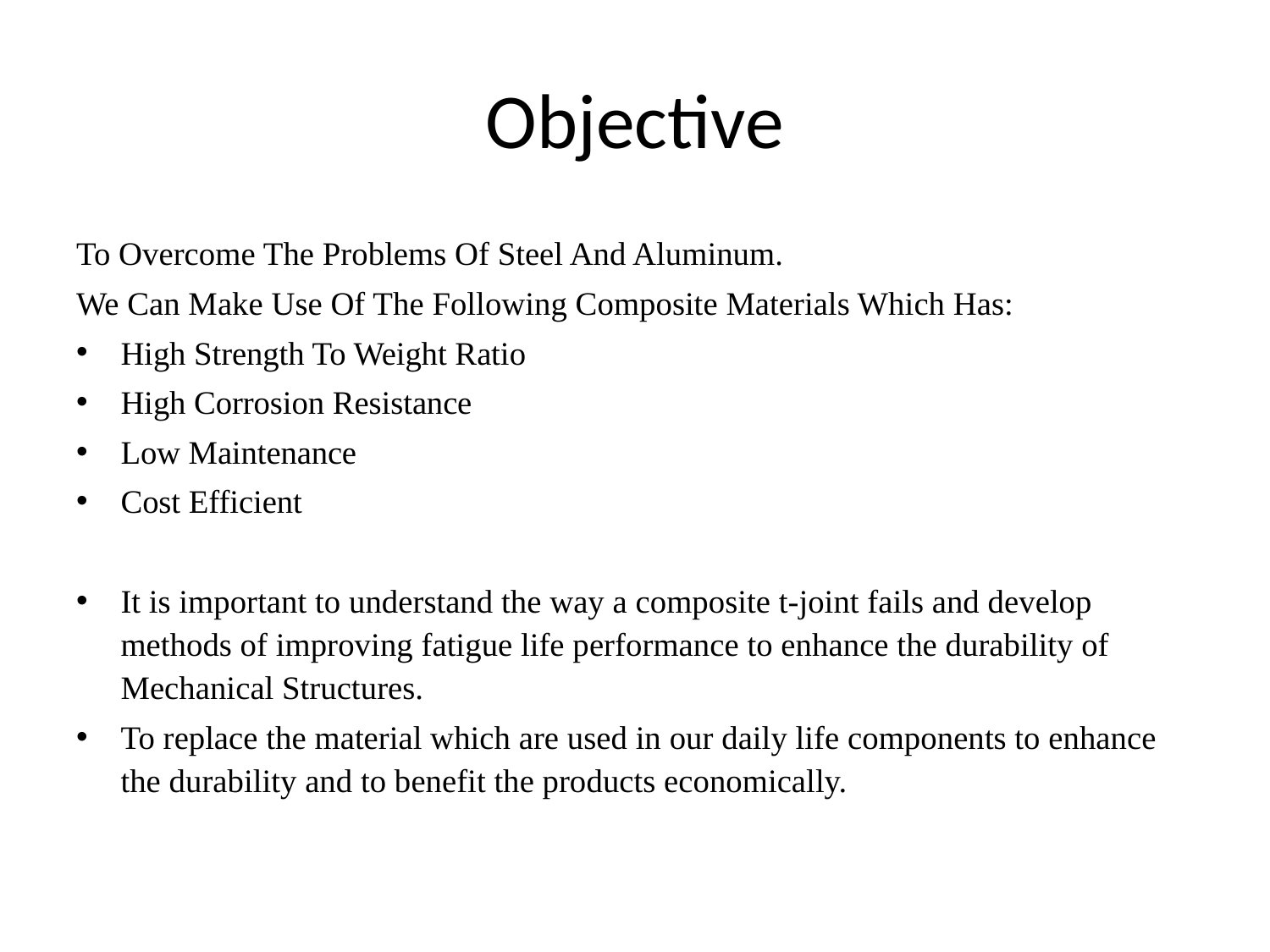

# Objective
To Overcome The Problems Of Steel And Aluminum.
We Can Make Use Of The Following Composite Materials Which Has:
High Strength To Weight Ratio
High Corrosion Resistance
Low Maintenance
Cost Efficient

It is important to understand the way a composite t-joint fails and develop methods of improving fatigue life performance to enhance the durability of Mechanical Structures.
To replace the material which are used in our daily life components to enhance the durability and to benefit the products economically.